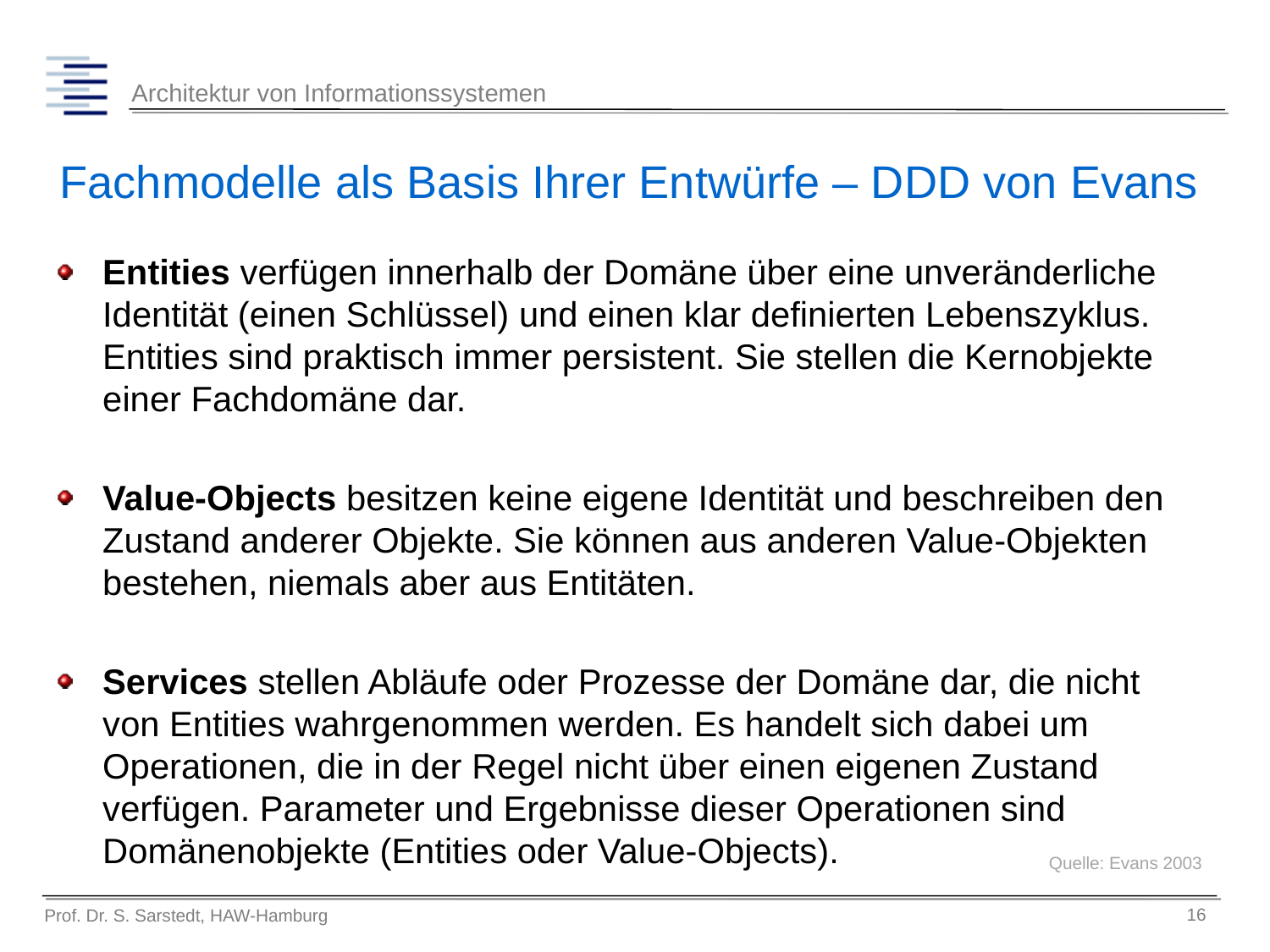

# Fachmodelle als Basis Ihrer Entwürfe – DDD von Evans
Entities verfügen innerhalb der Domäne über eine unveränderliche Identität (einen Schlüssel) und einen klar definierten Lebenszyklus. Entities sind praktisch immer persistent. Sie stellen die Kernobjekte einer Fachdomäne dar.

Value-Objects besitzen keine eigene Identität und beschreiben den Zustand anderer Objekte. Sie können aus anderen Value-Objekten bestehen, niemals aber aus Entitäten.

Services stellen Abläufe oder Prozesse der Domäne dar, die nicht von Entities wahrgenommen werden. Es handelt sich dabei um Operationen, die in der Regel nicht über einen eigenen Zustand verfügen. Parameter und Ergebnisse dieser Operationen sind Domänenobjekte (Entities oder Value-Objects).

Quelle: Evans 2003